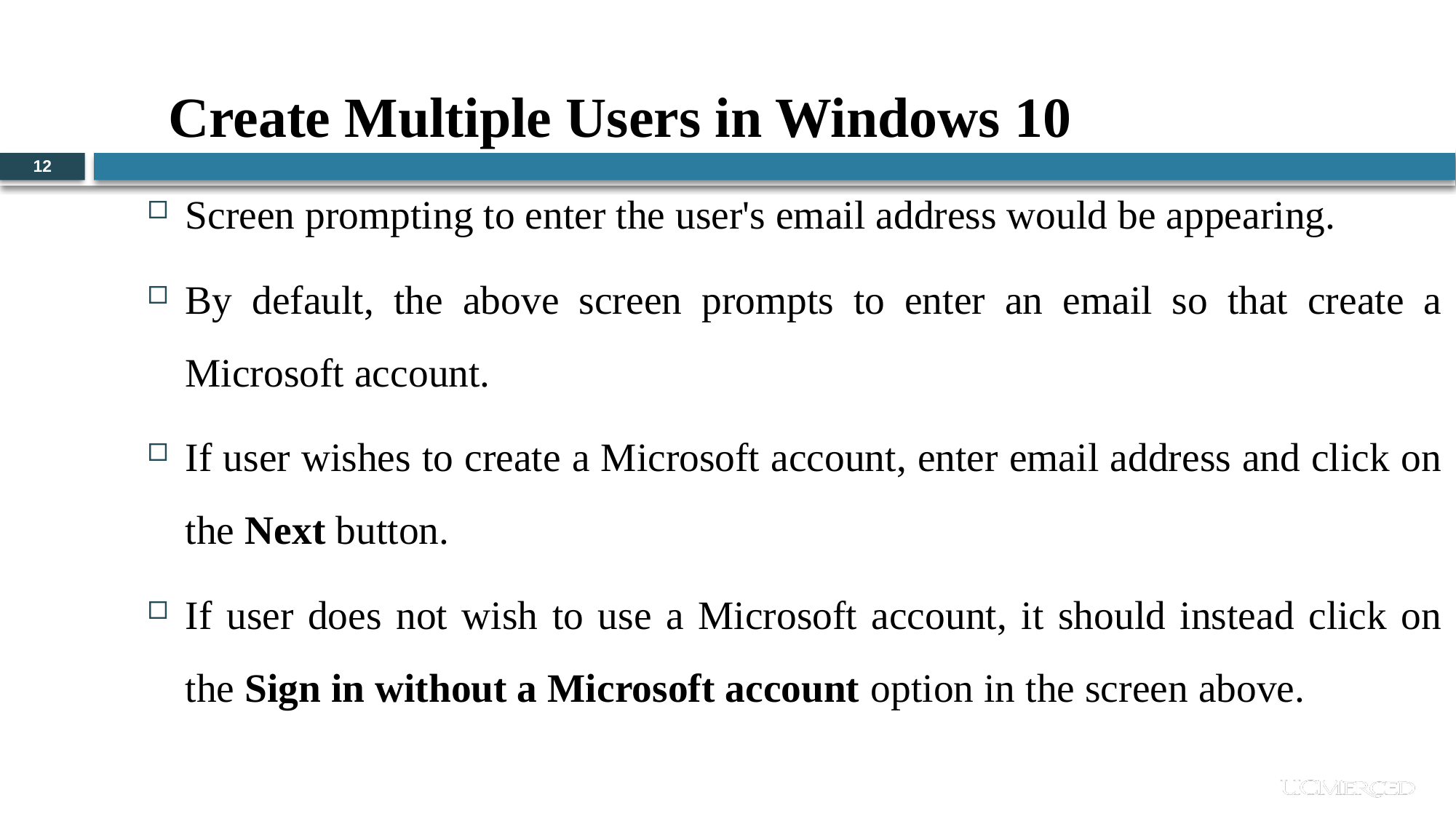

Create Multiple Users in Windows 10
12
Screen prompting to enter the user's email address would be appearing.
By default, the above screen prompts to enter an email so that create a Microsoft account.
If user wishes to create a Microsoft account, enter email address and click on the Next button.
If user does not wish to use a Microsoft account, it should instead click on the Sign in without a Microsoft account option in the screen above.